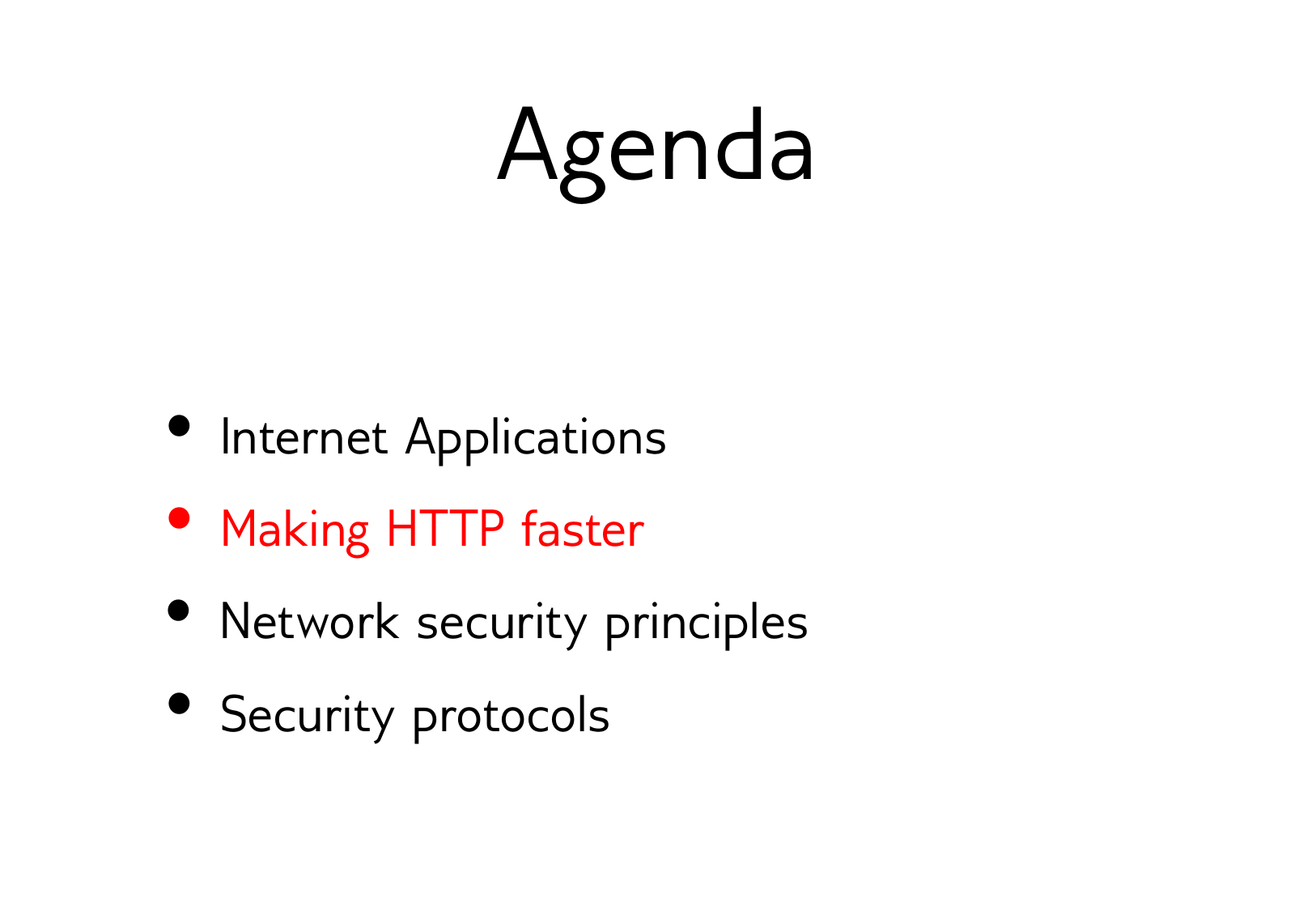

# Agenda

Internet Applications
Making HTTP faster
Network security principles
Security protocols